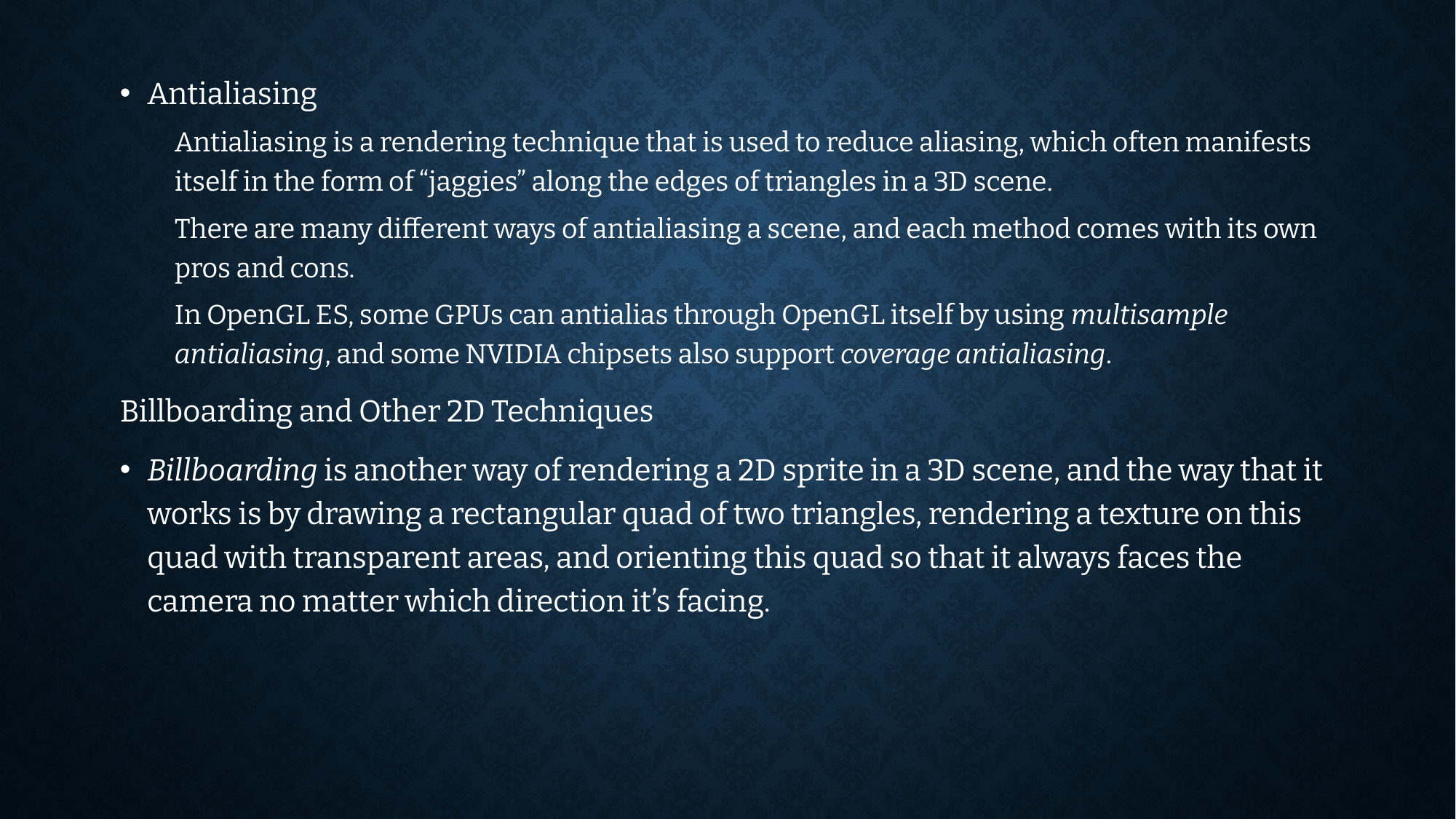

Antialiasing
Antialiasing is a rendering technique that is used to reduce aliasing, which often manifests itself in the form of “jaggies” along the edges of triangles in a 3D scene.
There are many different ways of antialiasing a scene, and each method comes with its own pros and cons.
In OpenGL ES, some GPUs can antialias through OpenGL itself by using multisample antialiasing, and some NVIDIA chipsets also support coverage antialiasing.
Billboarding and Other 2D Techniques
Billboarding is another way of rendering a 2D sprite in a 3D scene, and the way that it works is by drawing a rectangular quad of two triangles, rendering a texture on this quad with transparent areas, and orienting this quad so that it always faces the camera no matter which direction it’s facing.